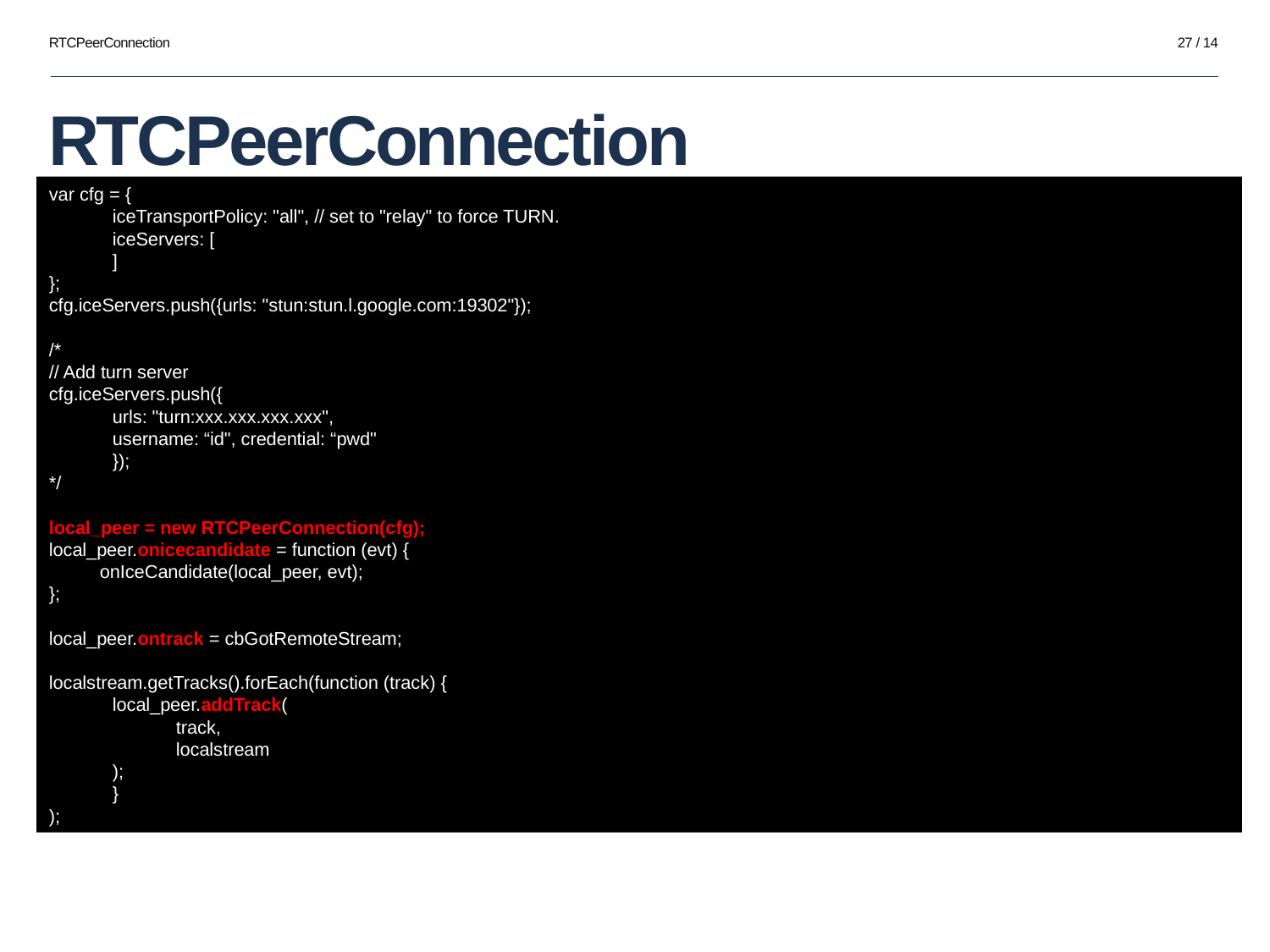

RTCPeerConnection
27 / 14
# RTCPeerConnection
var cfg = {
iceTransportPolicy: "all", // set to "relay" to force TURN.
iceServers: [
]
};
cfg.iceServers.push({urls: "stun:stun.l.google.com:19302"});

/*
// Add turn server
cfg.iceServers.push({
urls: "turn:xxx.xxx.xxx.xxx",
username: “id", credential: “pwd"
});
*/
local_peer = new RTCPeerConnection(cfg);
local_peer.onicecandidate = function (evt) {
          onIceCandidate(local_peer, evt);
};

local_peer.ontrack = cbGotRemoteStream;
localstream.getTracks().forEach(function (track) {
local_peer.addTrack(
track,
localstream
);
}
);